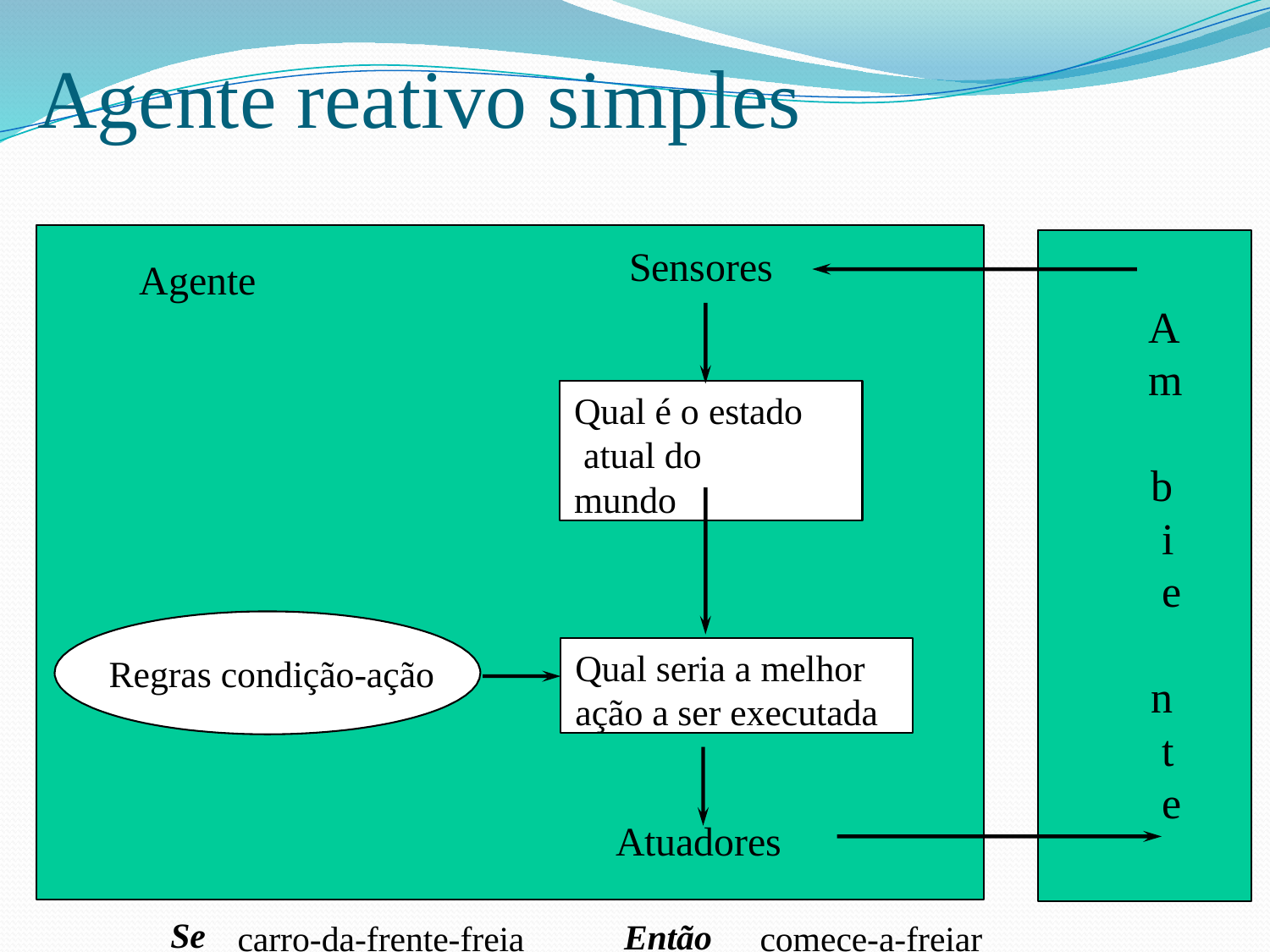

# Agente reativo simples

Sensores
Agente
A
m  b  i  e  n  t  e

Qual é o estado  atual do mundo
Qual seria a melhor  ação a ser executada
Regras condição-ação

Atuadores
Se
Então
carro-da-frente-freia
comece-a-freiar